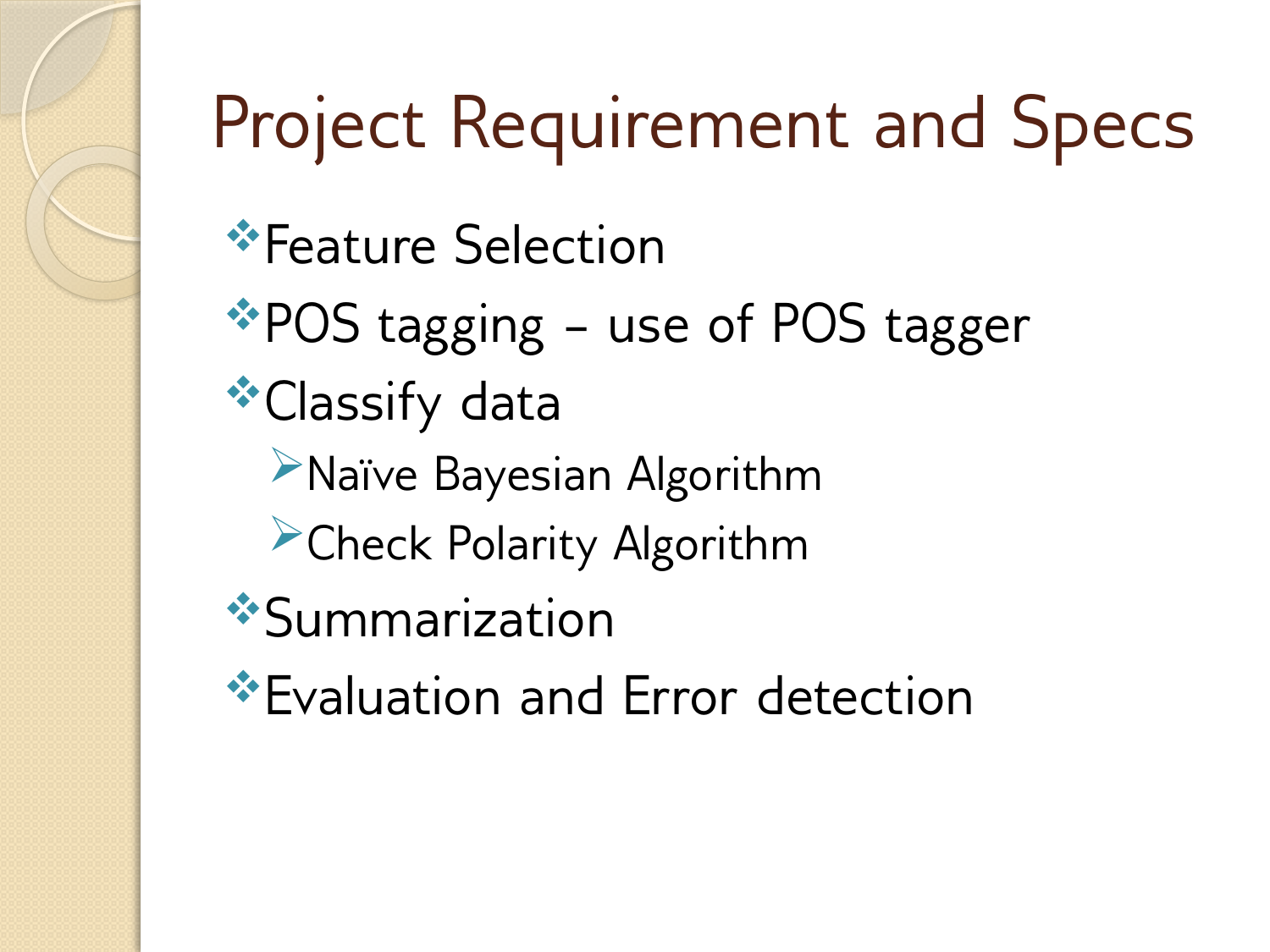

# Project Requirement and Specs
Feature Selection
POS tagging – use of POS tagger
Classify data
Naïve Bayesian Algorithm
Check Polarity Algorithm
Summarization
Evaluation and Error detection